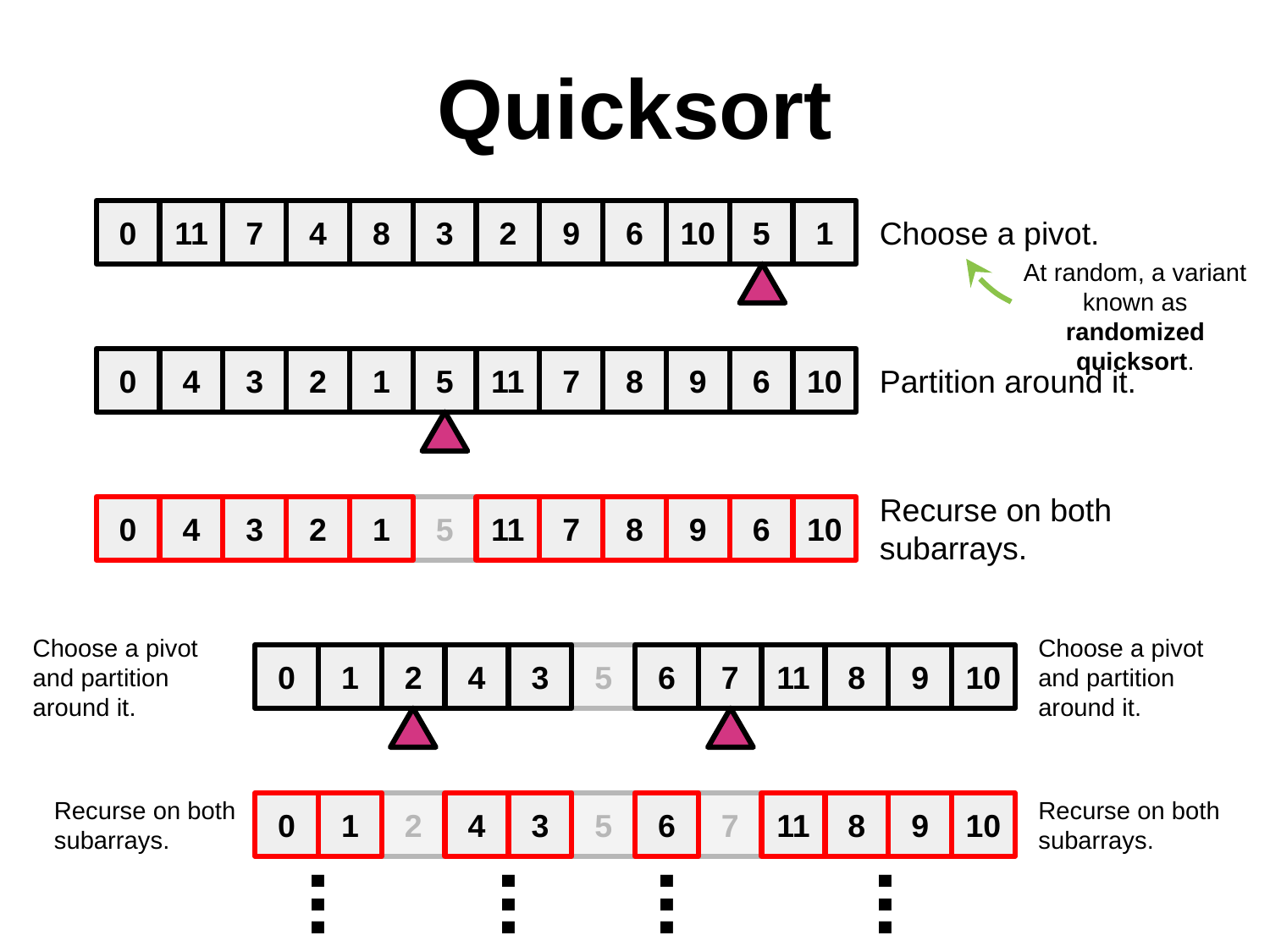

Quicksort
0
11
7
4
8
3
2
9
6
10
5
1
Choose a pivot.
At random, a variant known as randomized quicksort.

0
4
3
2
1
5
11
7
8
9
6
10
Partition around it.

0
4
3
2
1
5
11
7
8
9
6
10
Recurse on both subarrays.
Choose a pivot and partition around it.
0
1
2
4
3
5
6
7
11
8
9
10
Choose a pivot and partition around it.

Recurse on both subarrays.
0
1
2
4
3
5
6
7
11
8
9
10
Recurse on both subarrays.
...
...
...
...